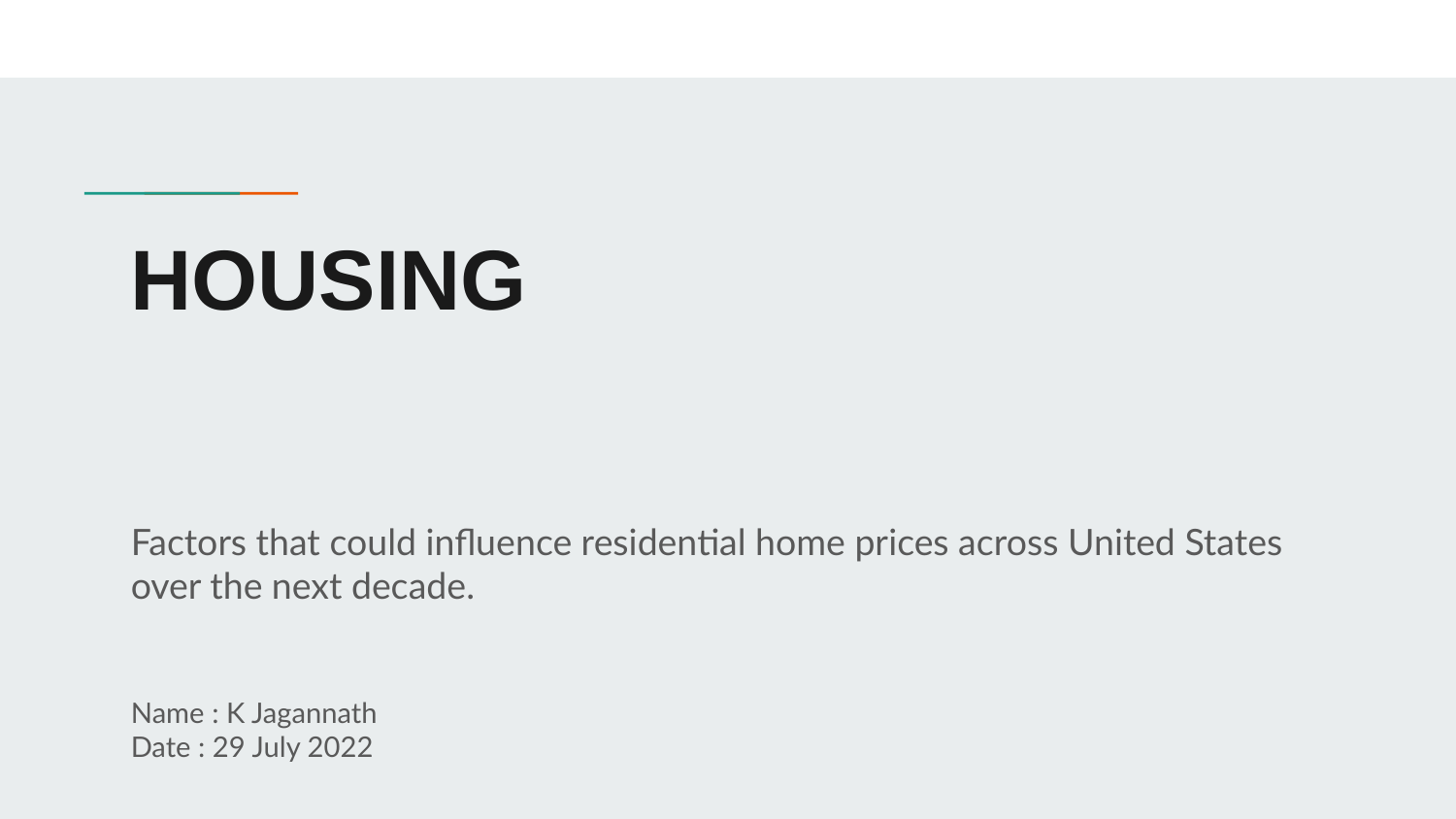

# HOUSING
Factors that could influence residential home prices across United States over the next decade.
Name : K Jagannath
Date : 29 July 2022